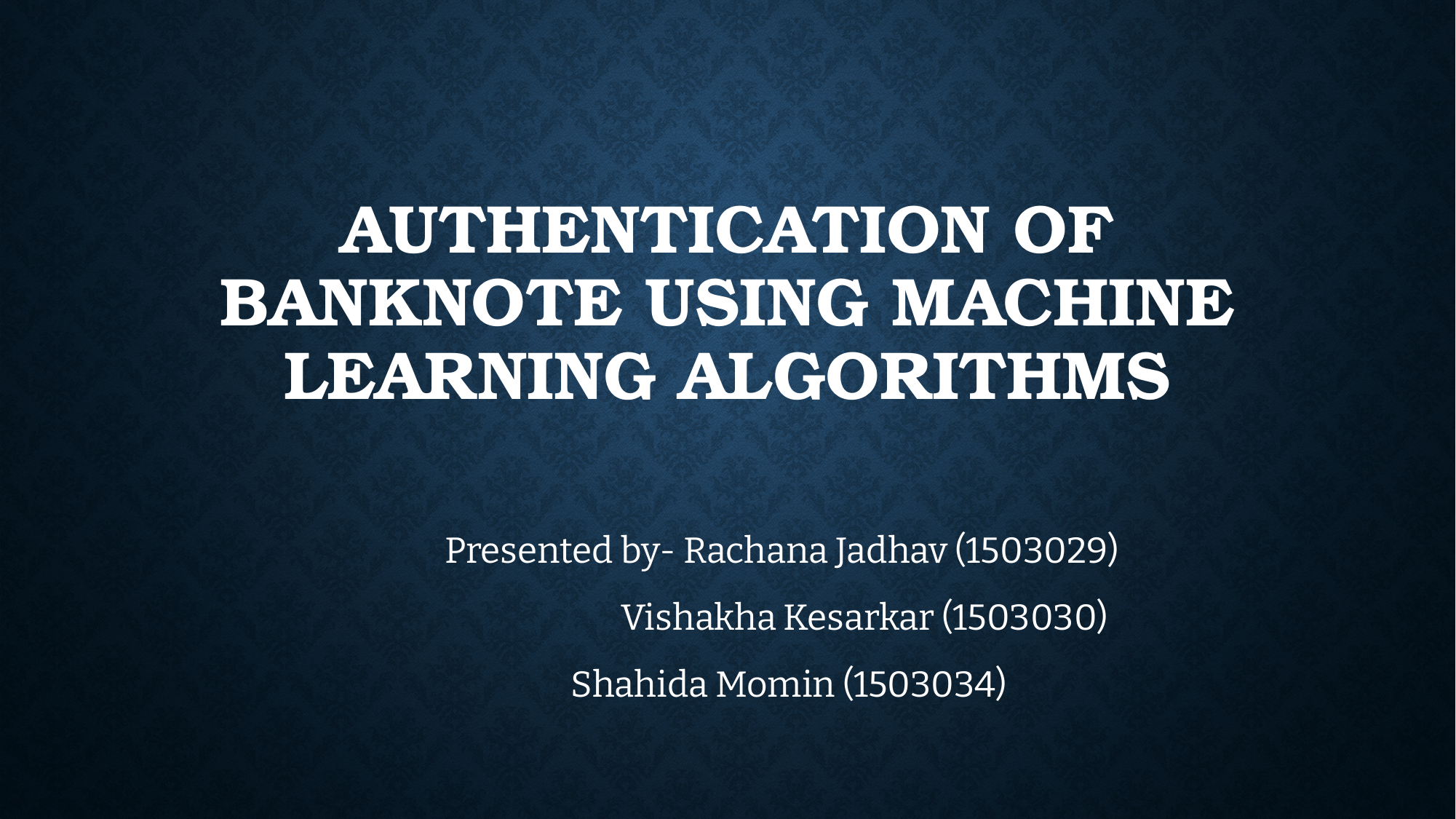

# Authentication of banknote using machine learning algorithms
	Presented by- Rachana Jadhav (1503029)
		    	        Vishakha Kesarkar (1503030)
			  Shahida Momin (1503034)